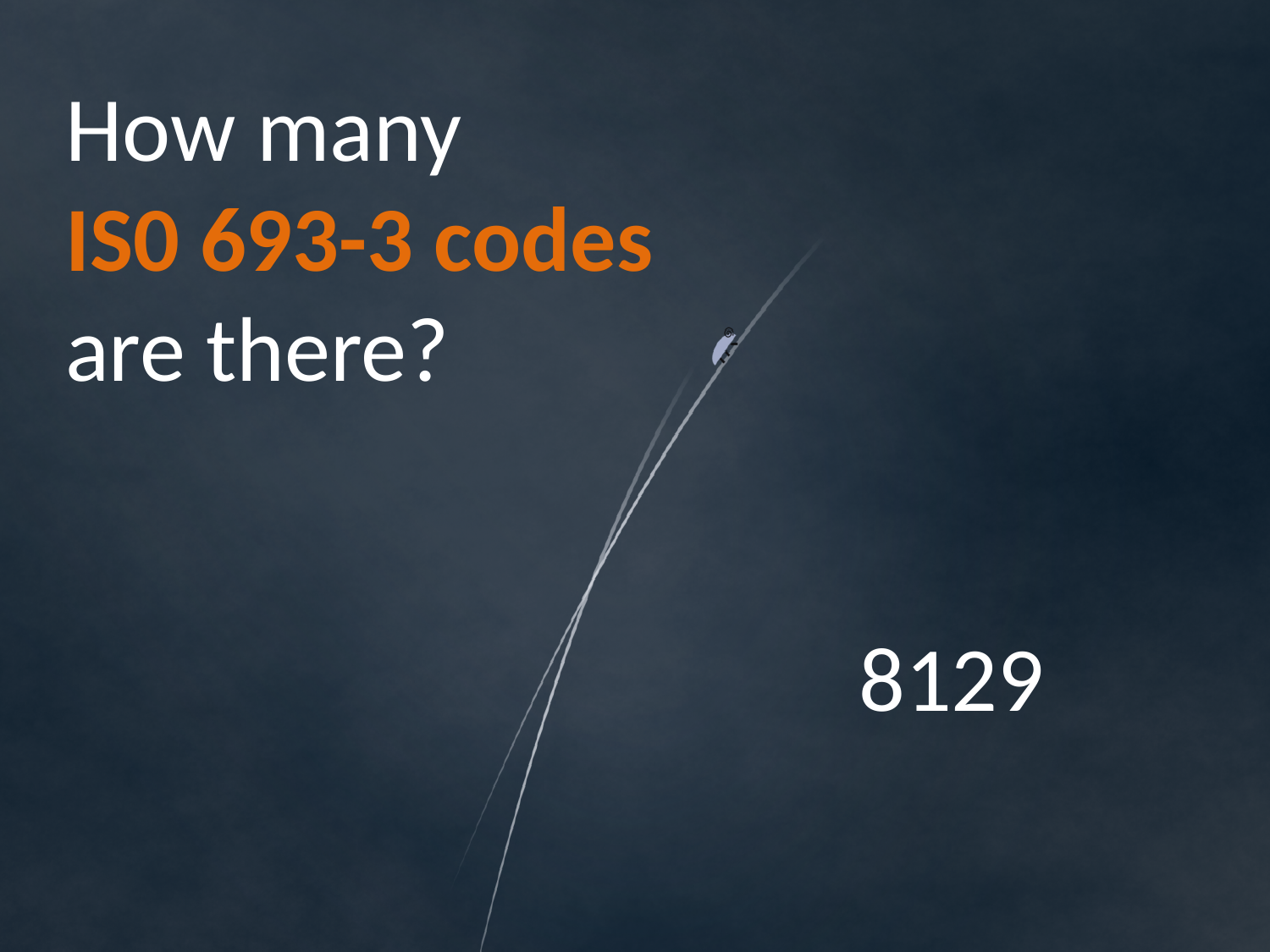

How many
IS0 693-3 codes are there?
8129